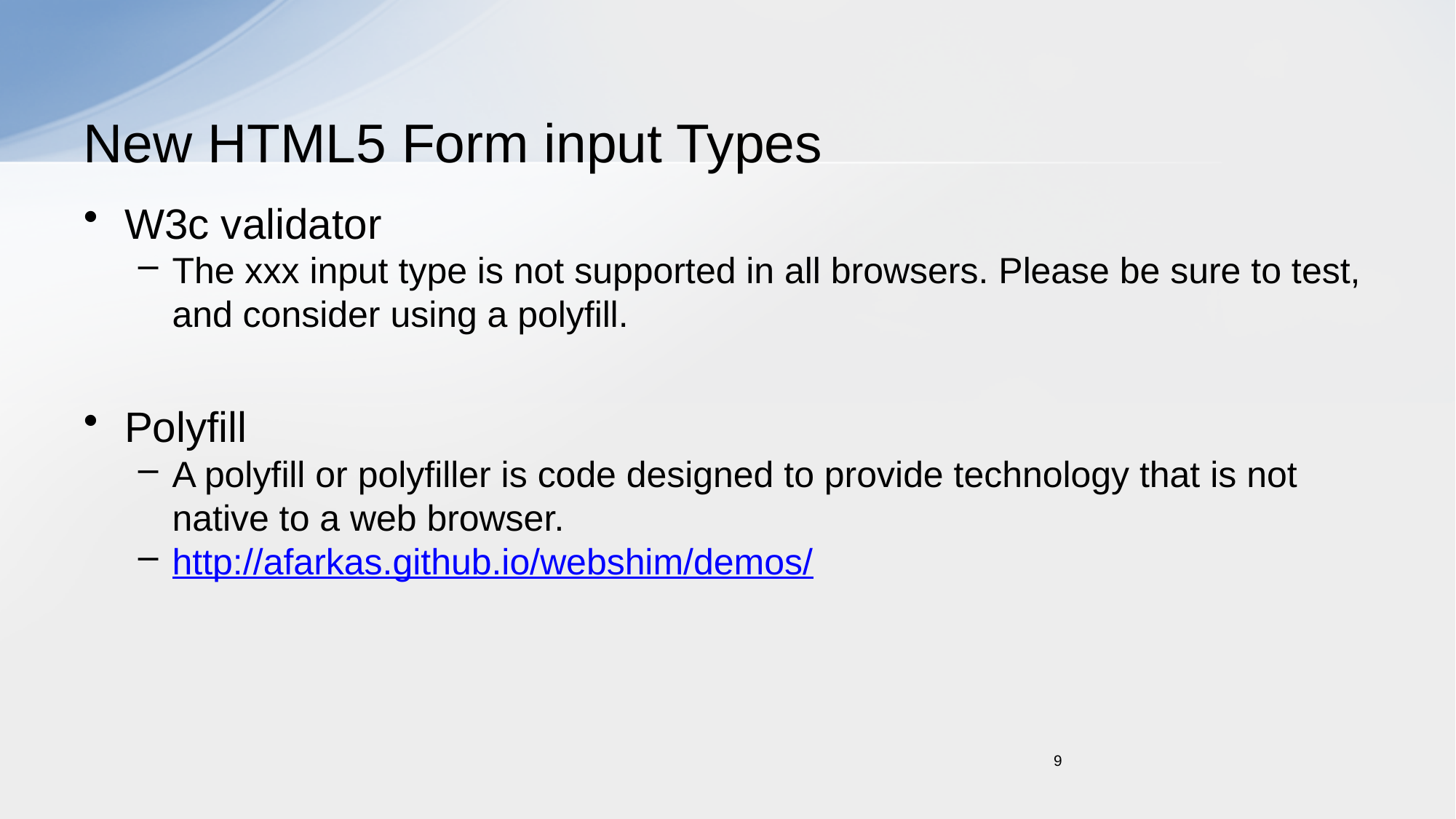

# New HTML5 Form input Types
W3c validator
The xxx input type is not supported in all browsers. Please be sure to test, and consider using a polyfill.

Polyfill
A polyfill or polyfiller is code designed to provide technology that is not native to a web browser.
http://afarkas.github.io/webshim/demos/

9